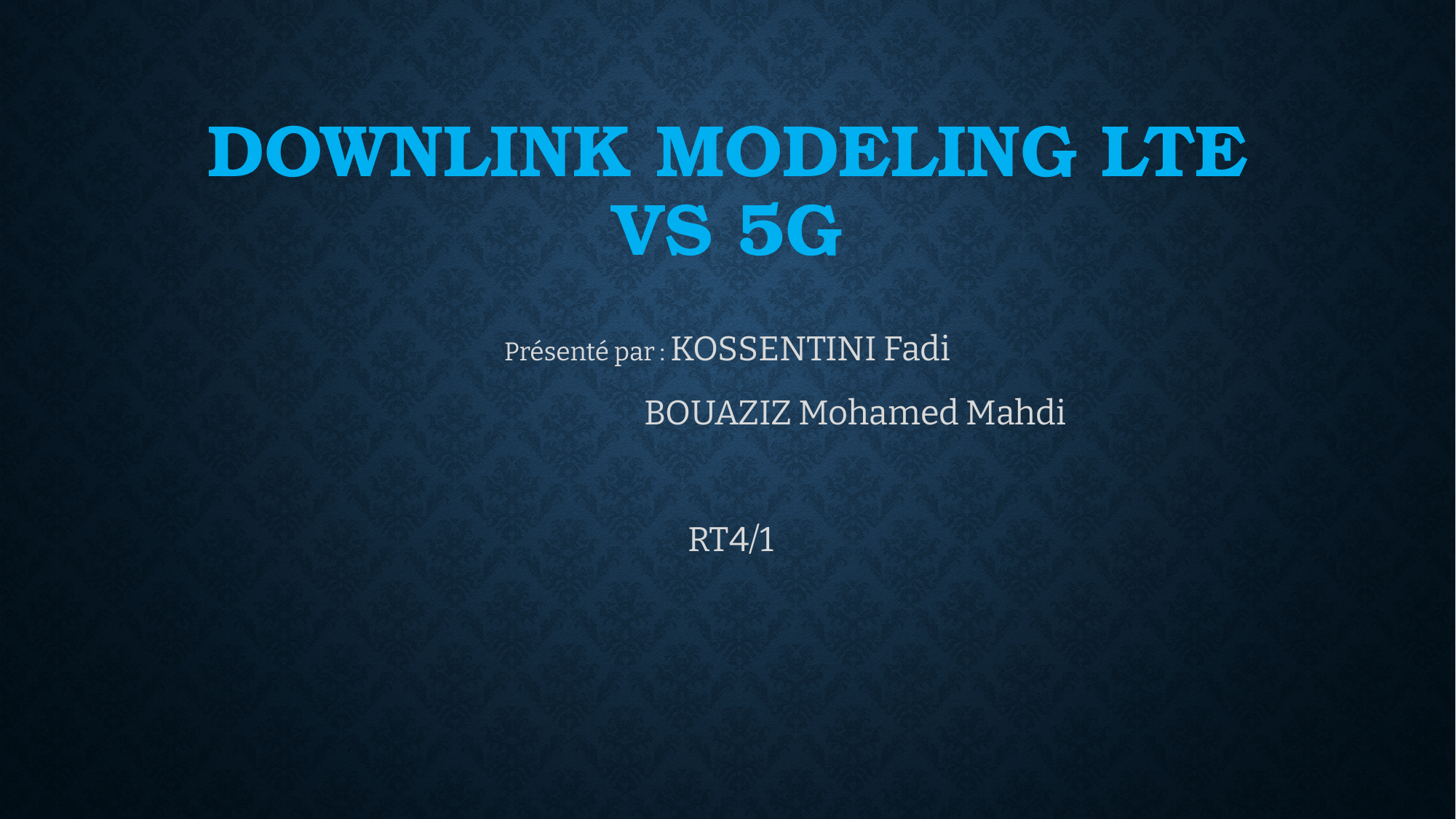

# Downlink modeling LTE vs 5G
Présenté par : KOSSENTINI Fadi
                                     BOUAZIZ Mohamed Mahdi

 RT4/1